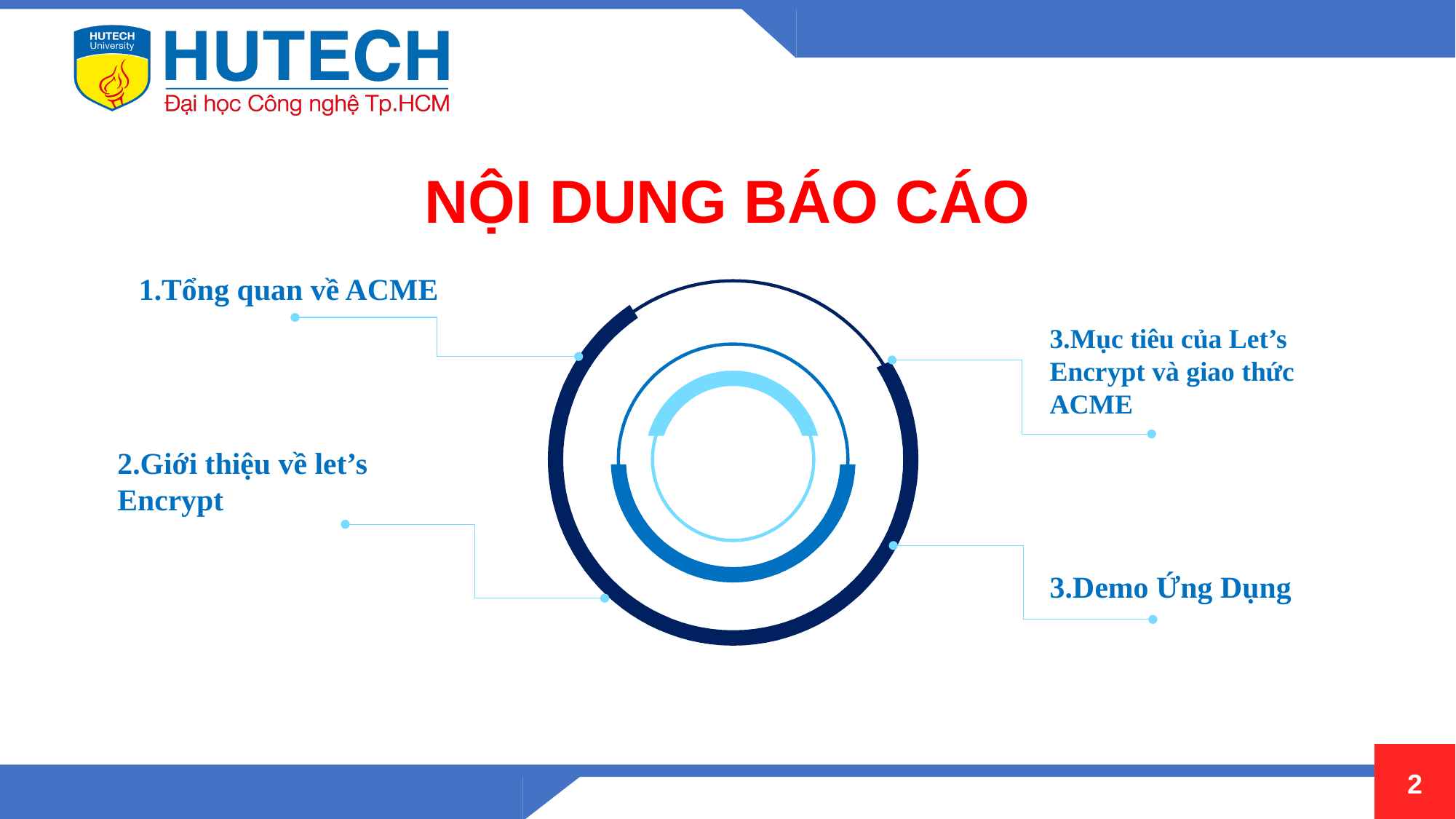

NỘI DUNG BÁO CÁO
1.Tổng quan về ACME

3.Mục tiêu của Let’s Encrypt và giao thức ACME

2.Giới thiệu về let’s Encrypt

3.Demo Ứng Dụng